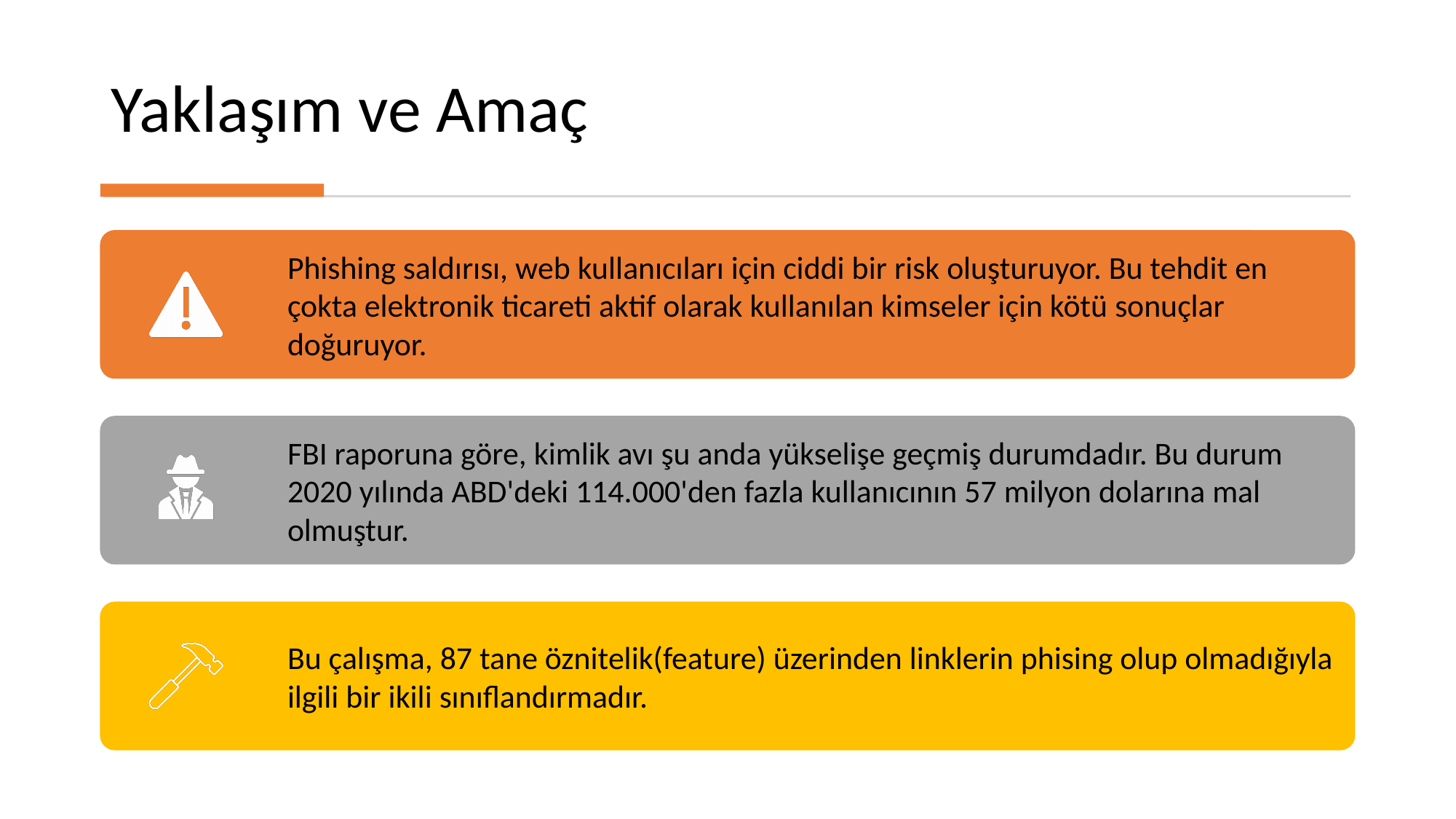

# Yaklaşım ve Amaç

Phishing saldırısı, web kullanıcıları için ciddi bir risk oluşturuyor. Bu tehdit en çokta elektronik ticareti aktif olarak kullanılan kimseler için kötü sonuçlar doğuruyor.
FBI raporuna göre, kimlik avı şu anda yükselişe geçmiş durumdadır. Bu durum 2020 yılında ABD'deki 114.000'den fazla kullanıcının 57 milyon dolarına mal olmuştur.
Bu çalışma, 87 tane öznitelik(feature) üzerinden linklerin phising olup olmadığıyla ilgili bir ikili sınıflandırmadır.